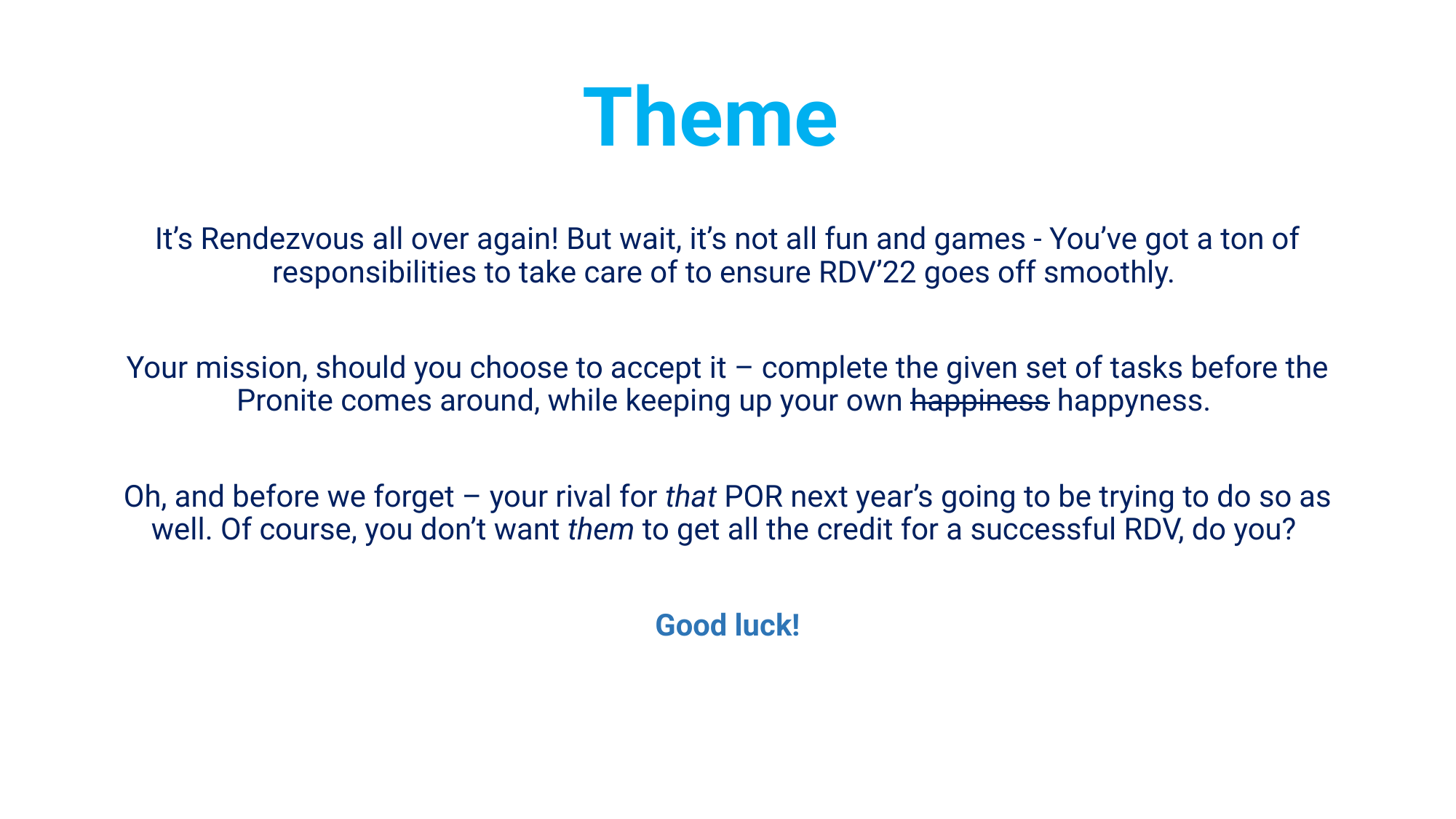

# Theme
It’s Rendezvous all over again! But wait, it’s not all fun and games - You’ve got a ton of responsibilities to take care of to ensure RDV’22 goes off smoothly.

Your mission, should you choose to accept it – complete the given set of tasks before the Pronite comes around, while keeping up your own happiness happyness.

Oh, and before we forget – your rival for that POR next year’s going to be trying to do so as well. Of course, you don’t want them to get all the credit for a successful RDV, do you?

Good luck!